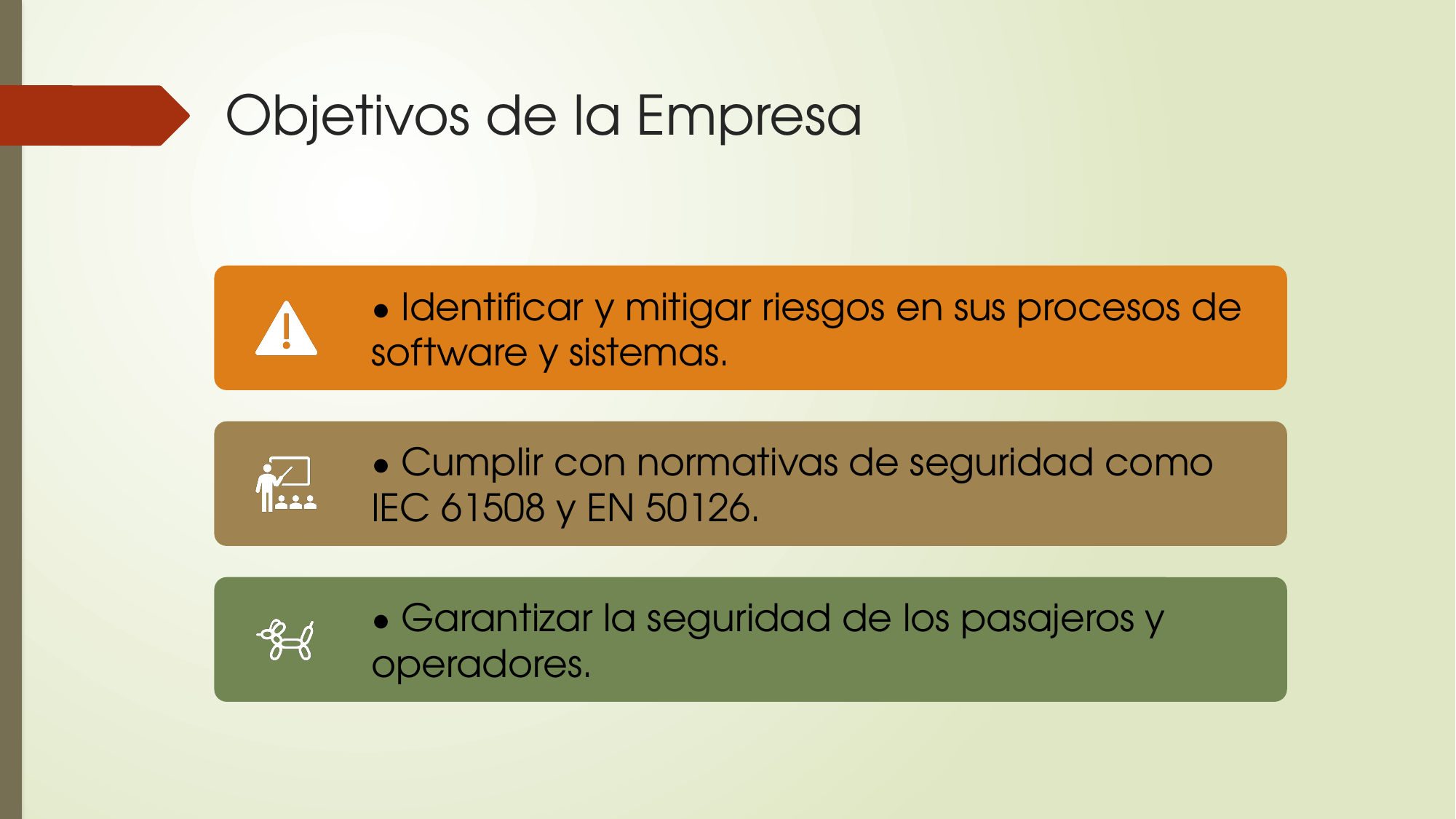

# Objetivos de la Empresa

• Identificar y mitigar riesgos en sus procesos de software y sistemas.
• Cumplir con normativas de seguridad como IEC 61508 y EN 50126.
• Garantizar la seguridad de los pasajeros y operadores.